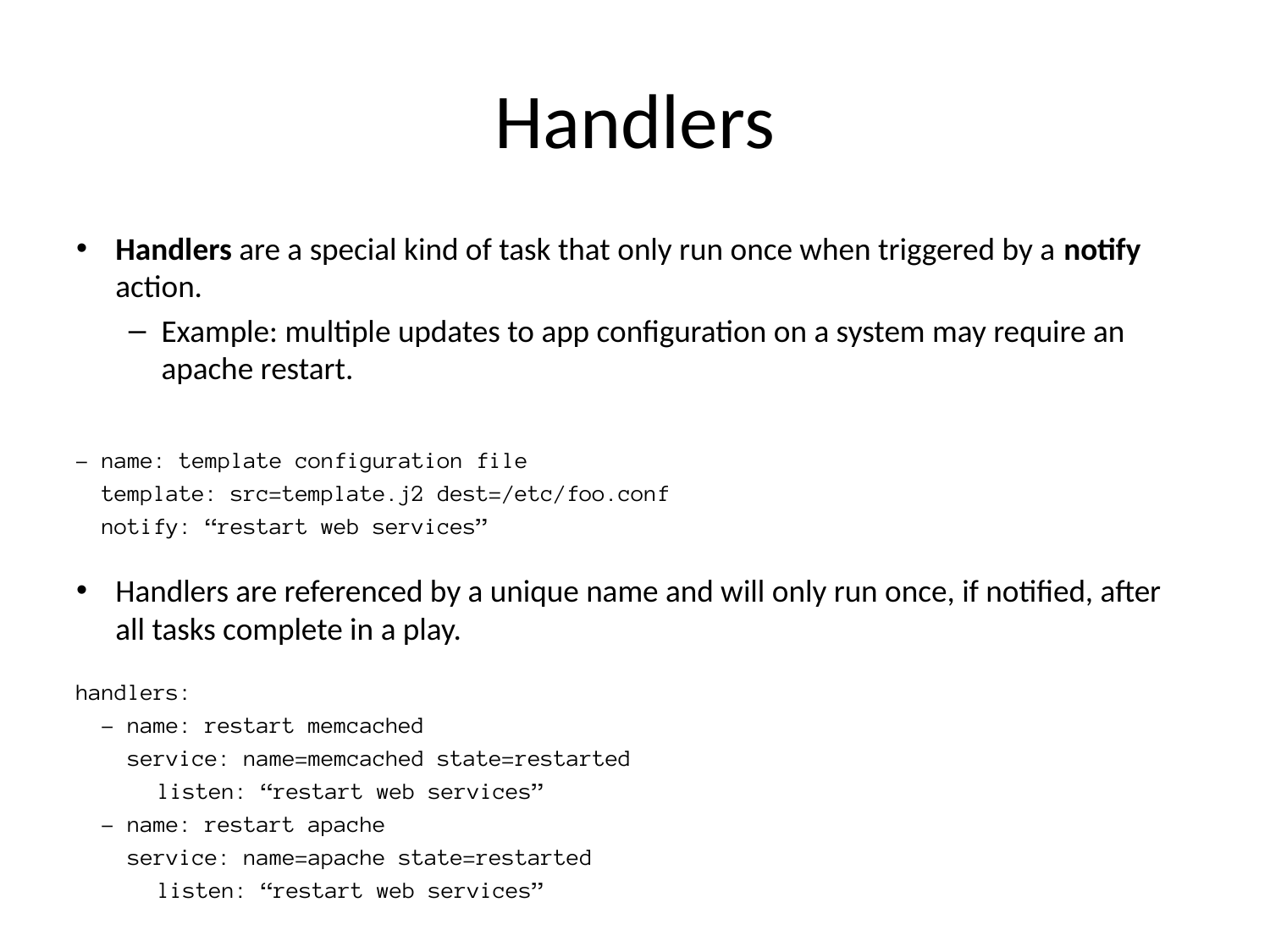

# Handlers
Handlers are a special kind of task that only run once when triggered by a notify action.
Example: multiple updates to app configuration on a system may require an apache restart.

- name: template configuration file
  template: src=template.j2 dest=/etc/foo.conf
  notify: “restart web services”

Handlers are referenced by a unique name and will only run once, if notified, after all tasks complete in a play.

handlers:
  - name: restart memcached
    service: name=memcached state=restarted
	listen: “restart web services”
  - name: restart apache
    service: name=apache state=restarted
	listen: “restart web services”